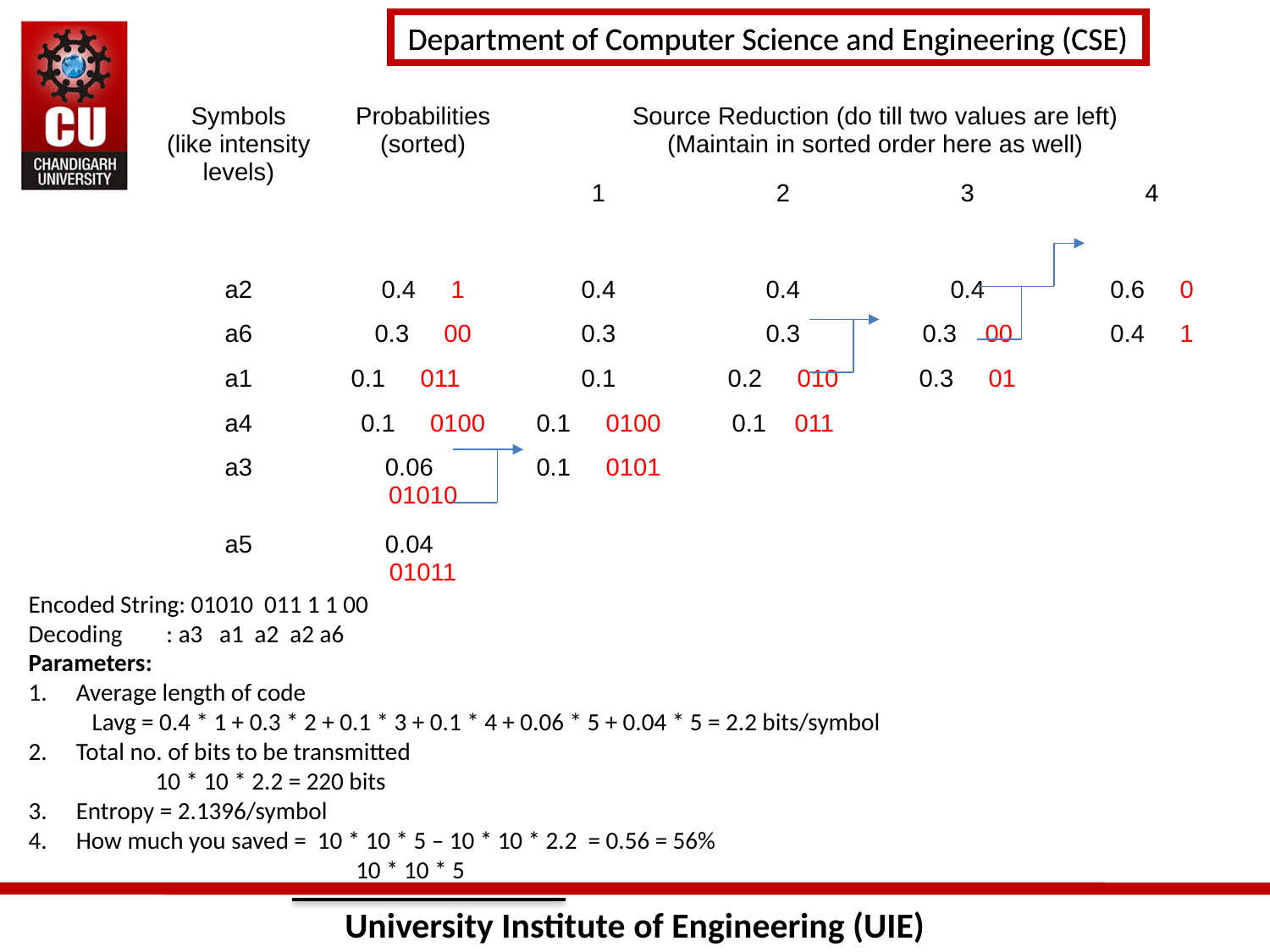

| Symbols (like intensity levels) | Probabilities (sorted) | Source Reduction (do till two values are left) (Maintain in sorted order here as well) |  |  |  |
| --- | --- | --- | --- | --- | --- |
|  |  | 1 | 2 | 3 | 4 |
| a2 | 0.4 1 | 0.4 | 0.4 | 0.4 | 0.6 0 |
| a6 | 0.3 00 | 0.3 | 0.3 | 0.3 00 | 0.4 1 |
| a1 | 0.1 011 | 0.1 | 0.2 010 | 0.3 01 |  |
| a4 | 0.1 0100 | 0.1 0100 | 0.1 011 |  |  |
| a3 | 0.06 01010 | 0.1 0101 |  |  |  |
| a5 | 0.04 01011 |  |  |  |  |
Encoded String: 01010  011 1 1 00
Decoding        : a3   a1  a2  a2 a6
Parameters:
Average length of code
Lavg = 0.4 * 1 + 0.3 * 2 + 0.1 * 3 + 0.1 * 4 + 0.06 * 5 + 0.04 * 5 = 2.2 bits/symbol
Total no. of bits to be transmitted
	10 * 10 * 2.2 = 220 bits
Entropy = 2.1396/symbol
How much you saved =  10 * 10 * 5 – 10 * 10 * 2.2  = 0.56 = 56%
                                                10 * 10 * 5